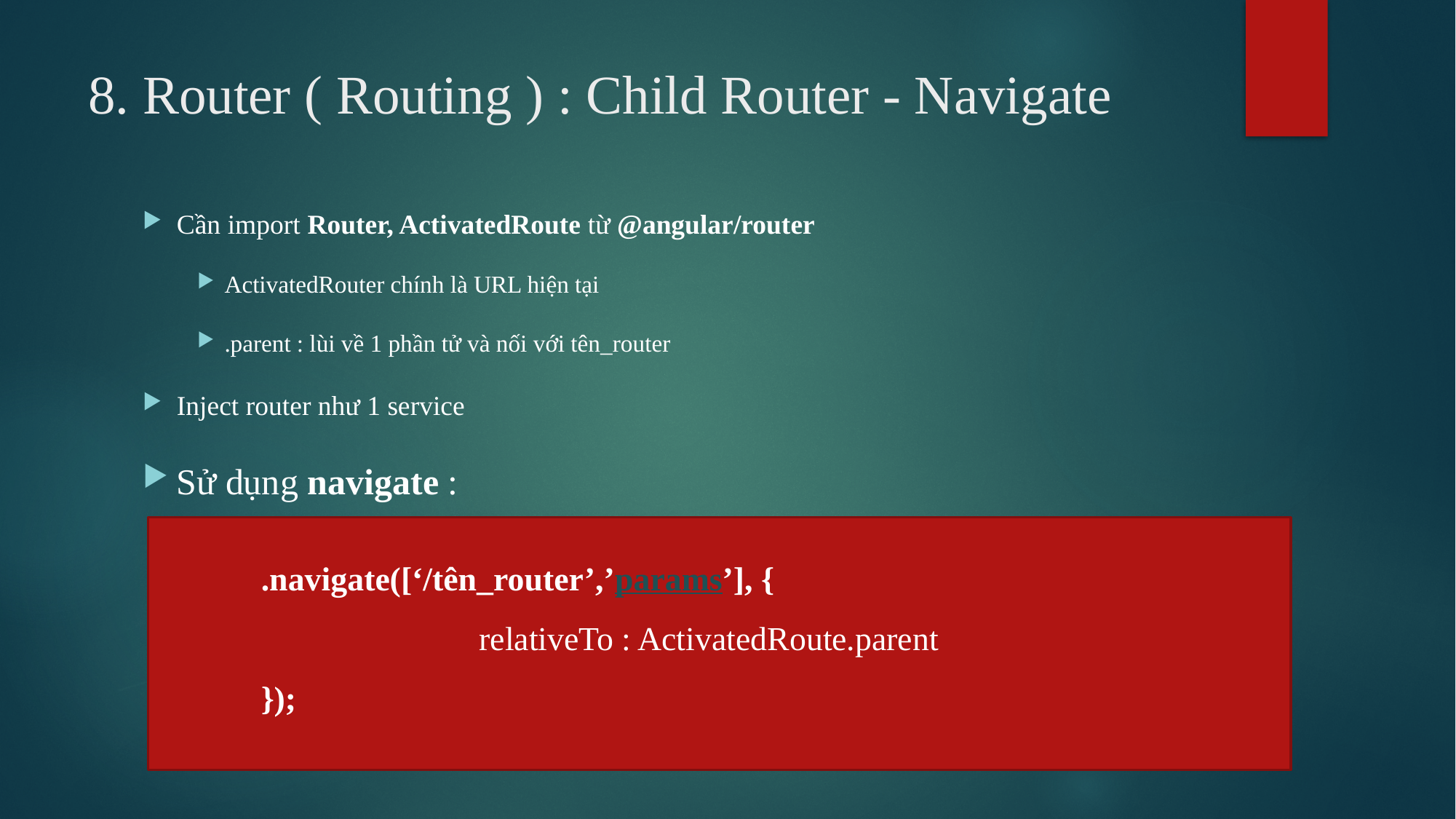

# 8. Router ( Routing ) : Child Router - Navigate
Cần import Router, ActivatedRoute từ @angular/router
ActivatedRouter chính là URL hiện tại
.parent : lùi về 1 phần tử và nối với tên_router
Inject router như 1 service
Sử dụng navigate :
.navigate([‘/tên_router’,’params’], {
		relativeTo : ActivatedRoute.parent
});